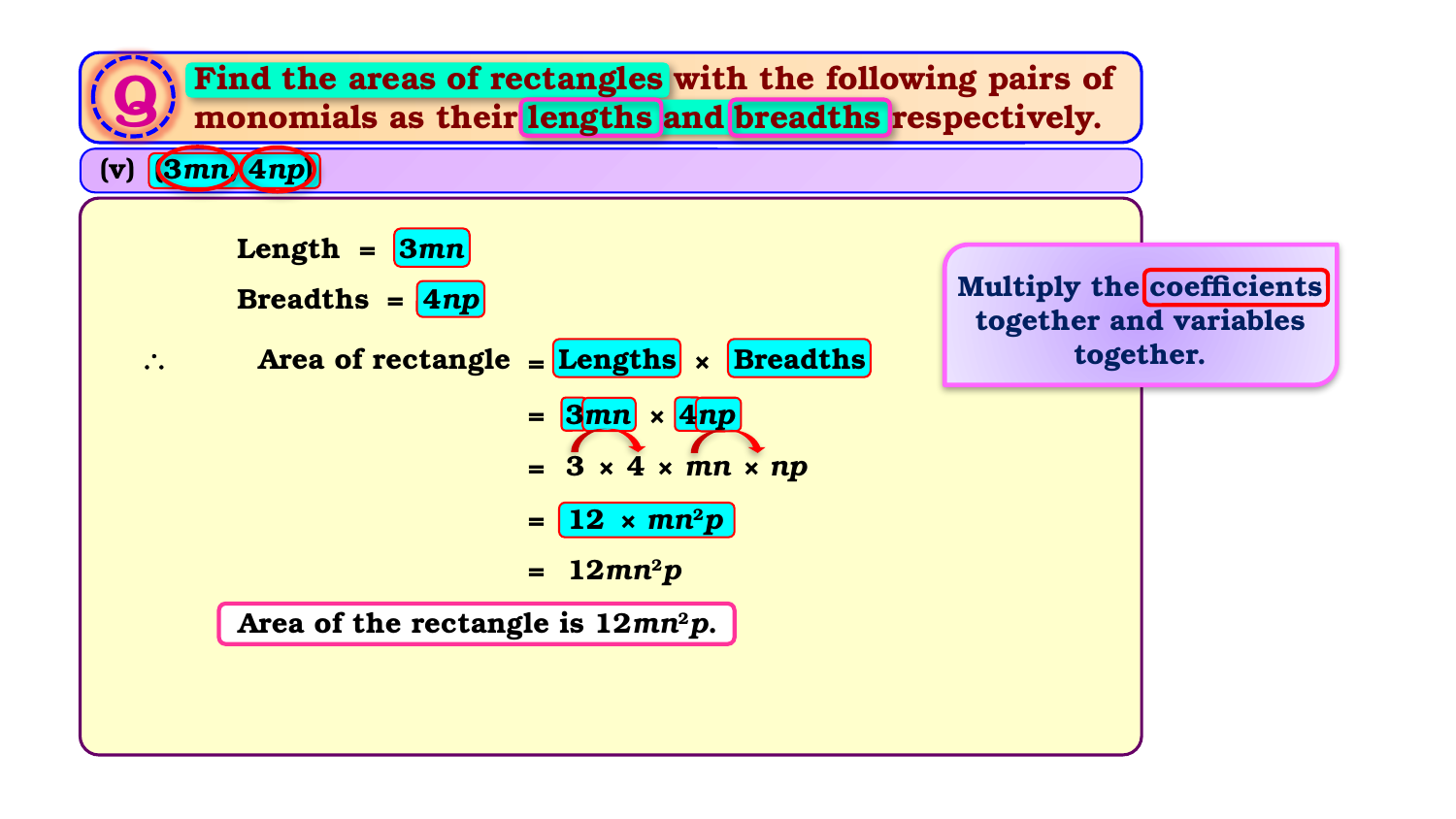

Find the areas of rectangles with the following pairs of monomials as their lengths and breadths respectively.
Q

(v)  (3mn, 4np)

Length
=
3mn

Multiply the coefficients together and variables together.

Breadths
=
4np

Area of rectangle
∴
Lengths
Breadths
×
=

=
3mn
×
4np

3
4
mn
np
×
×
×
=
12
mn2p
×
=

12mn2p
=
Area of the rectangle is 12mn2p.